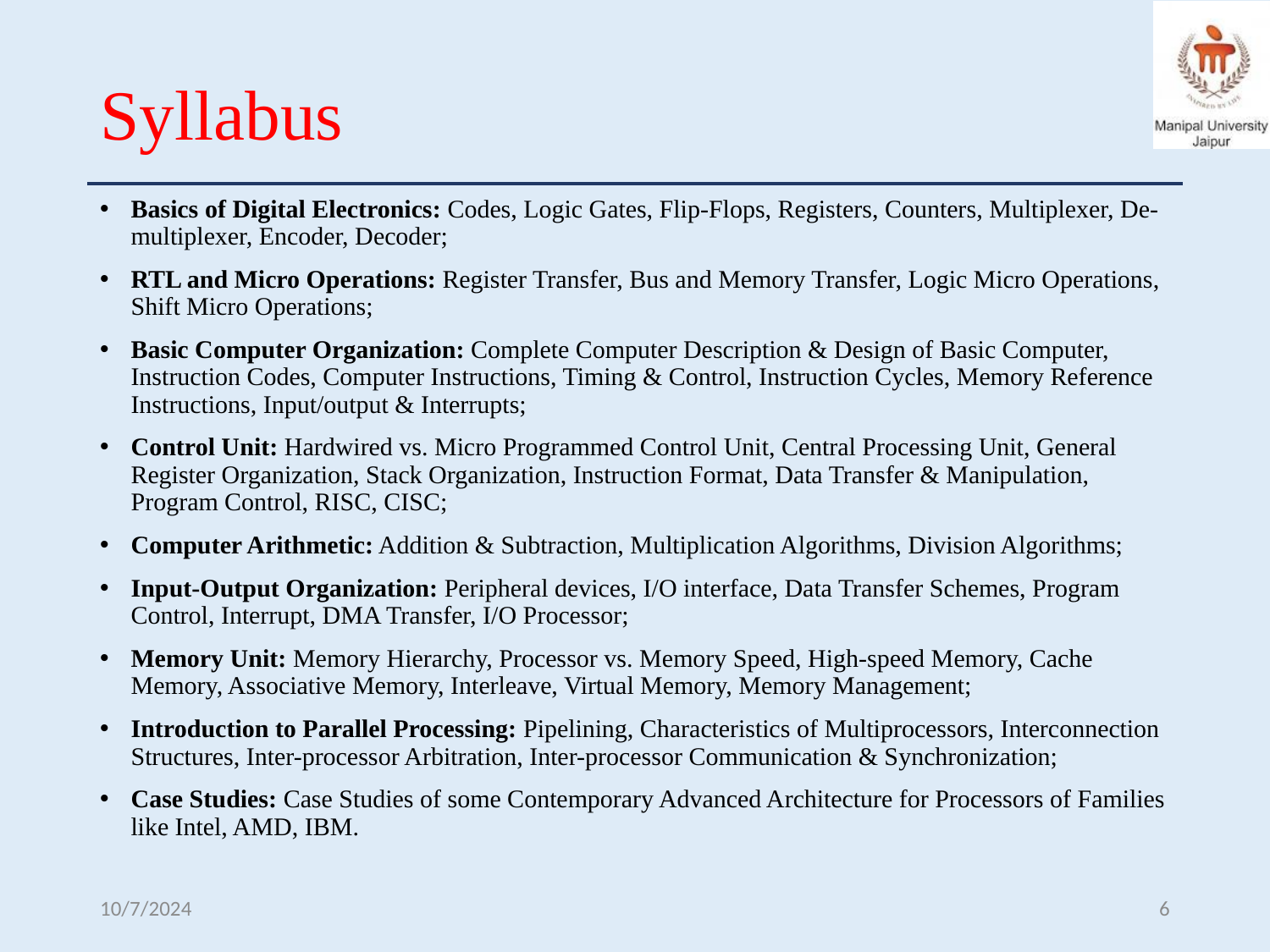

# Syllabus
Basics of Digital Electronics: Codes, Logic Gates, Flip-Flops, Registers, Counters, Multiplexer, De-multiplexer, Encoder, Decoder;
RTL and Micro Operations: Register Transfer, Bus and Memory Transfer, Logic Micro Operations, Shift Micro Operations;
Basic Computer Organization: Complete Computer Description & Design of Basic Computer, Instruction Codes, Computer Instructions, Timing & Control, Instruction Cycles, Memory Reference Instructions, Input/output & Interrupts;
Control Unit: Hardwired vs. Micro Programmed Control Unit, Central Processing Unit, General Register Organization, Stack Organization, Instruction Format, Data Transfer & Manipulation, Program Control, RISC, CISC;
Computer Arithmetic: Addition & Subtraction, Multiplication Algorithms, Division Algorithms;
Input-Output Organization: Peripheral devices, I/O interface, Data Transfer Schemes, Program Control, Interrupt, DMA Transfer, I/O Processor;
Memory Unit: Memory Hierarchy, Processor vs. Memory Speed, High-speed Memory, Cache Memory, Associative Memory, Interleave, Virtual Memory, Memory Management;
Introduction to Parallel Processing: Pipelining, Characteristics of Multiprocessors, Interconnection Structures, Inter-processor Arbitration, Inter-processor Communication & Synchronization;
Case Studies: Case Studies of some Contemporary Advanced Architecture for Processors of Families like Intel, AMD, IBM.
10/7/2024
6